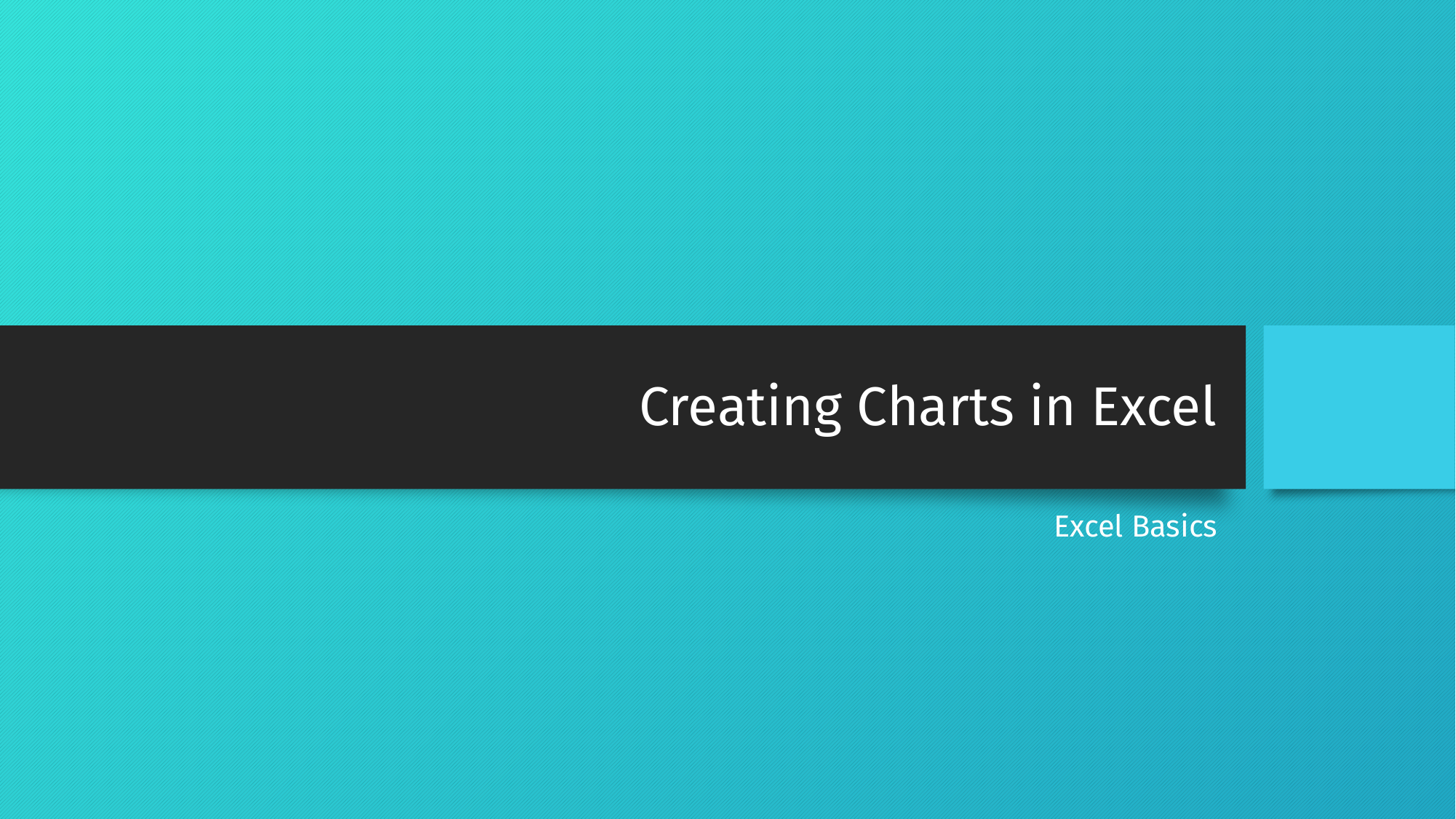

# Creating Charts in Excel
Excel Basics